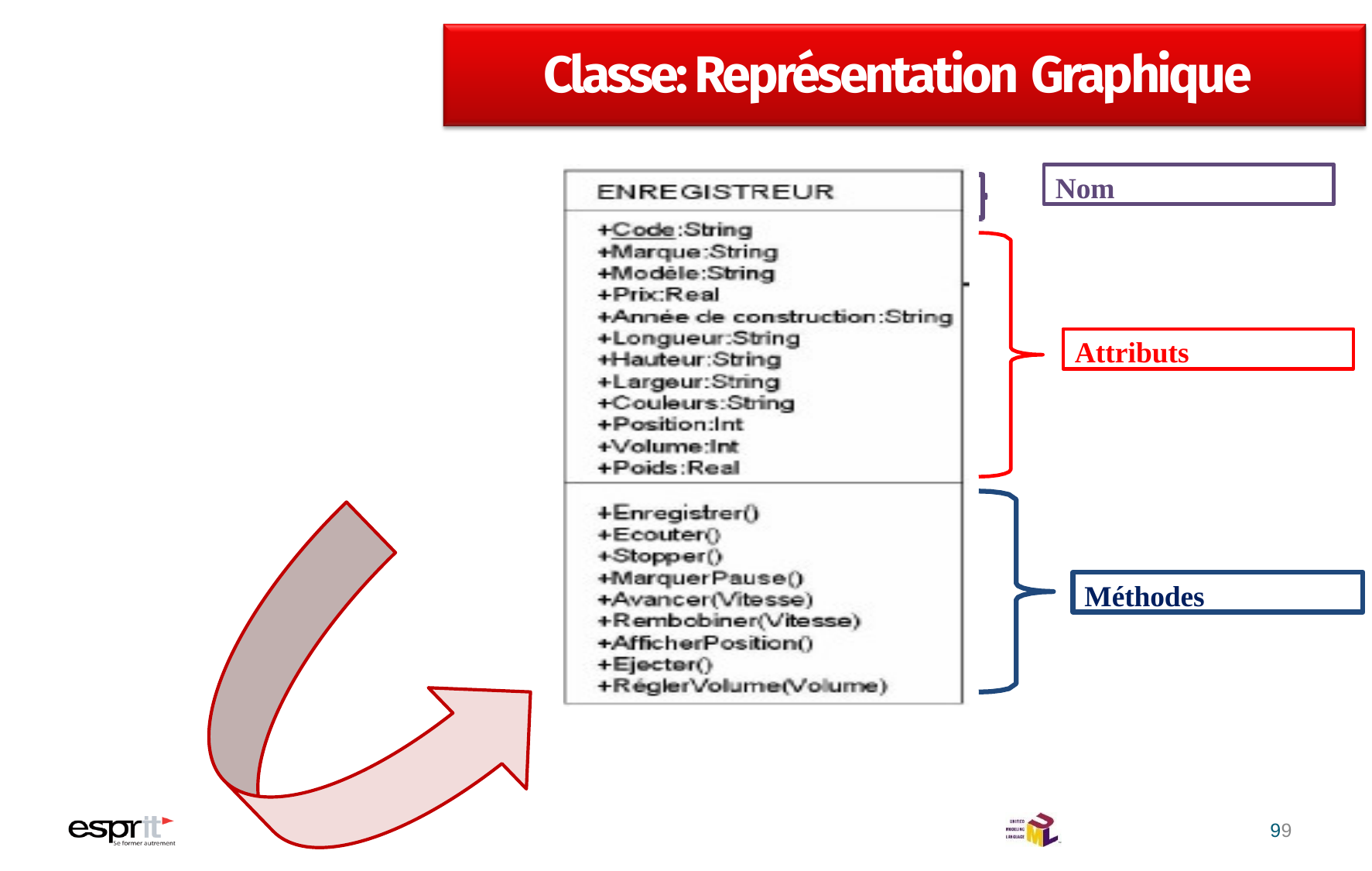

# Classe: Représentation Graphique

Nom
Attributs

Méthodes
9
9